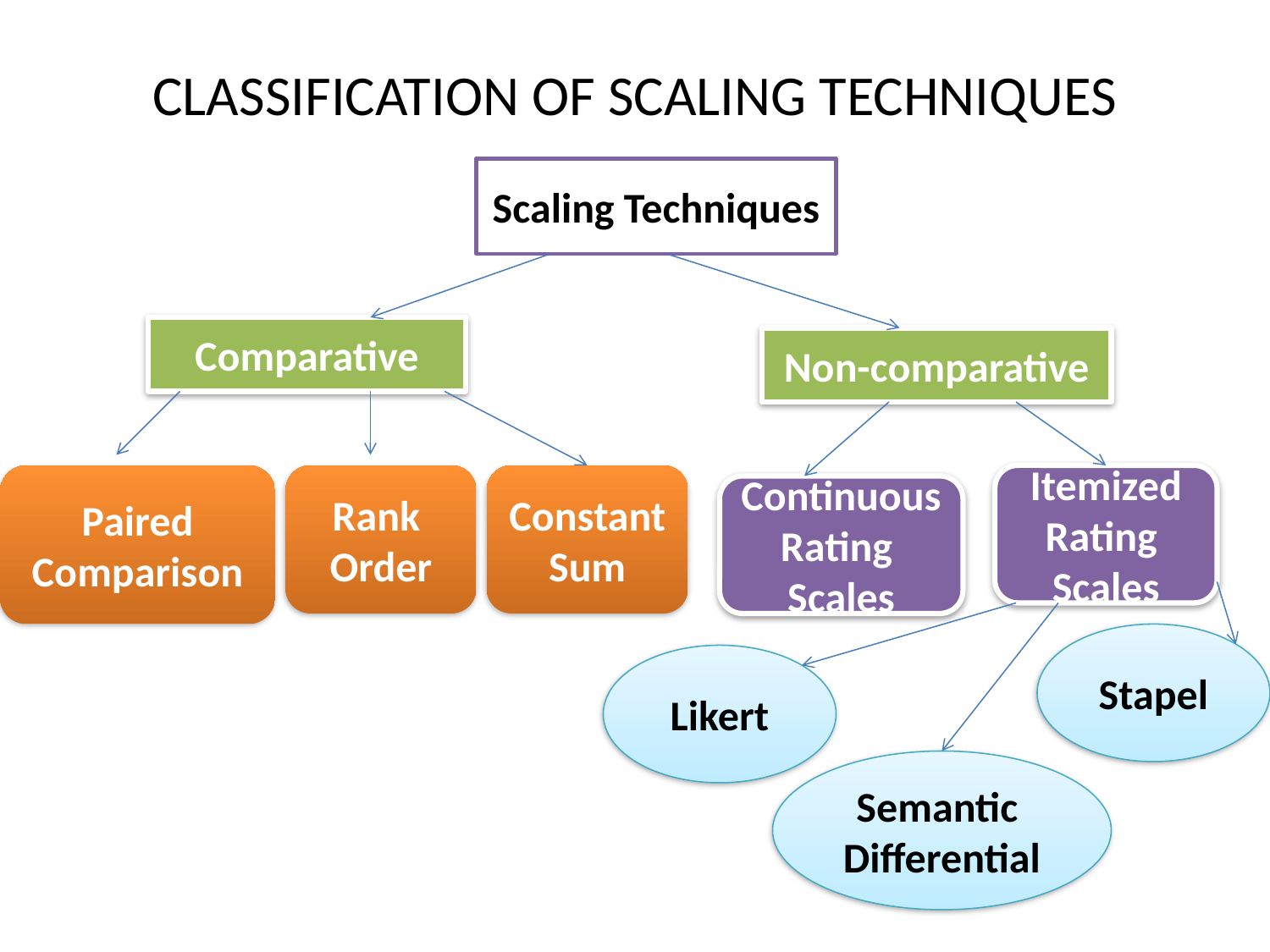

# CLASSIFICATION OF SCALING TECHNIQUES
Scaling Techniques
Comparative
Non-comparative
Paired
Comparison
Rank
Order
Constant
Sum
Itemized Rating
Scales
Continuous Rating
Scales
Stapel
Semantic
Differential
Likert